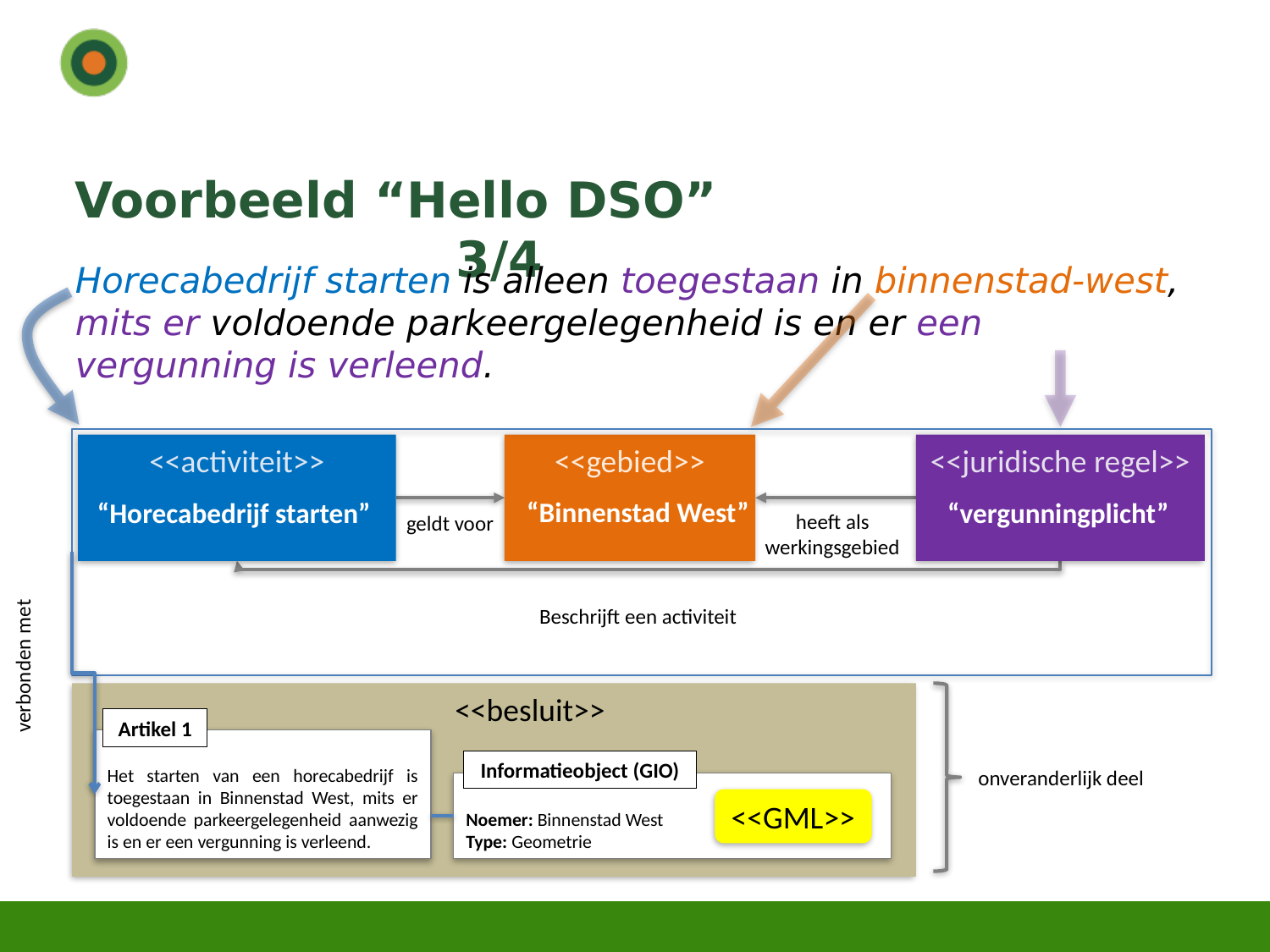

# Voorbeeld “Hello DSO”						3/4
Horecabedrijf starten is alleen toegestaan in binnenstad-west, mits er voldoende parkeergelegenheid is en er een vergunning is verleend.

<<activiteit>>
“Horecabedrijf starten”
<<gebied>>

“Binnenstad West”
<<juridische regel>>
“vergunningplicht”

verbonden met
heeft als werkingsgebied
geldt voor
Beschrijft een activiteit
          <<besluit>>
Artikel 1
Het starten van een horecabedrijf is toegestaan in Binnenstad West, mits er voldoende parkeergelegenheid aanwezig is en er een vergunning is verleend.

onveranderlijk deel
Informatieobject (GIO)
Noemer: Binnenstad West
Type: Geometrie
<<GML>>